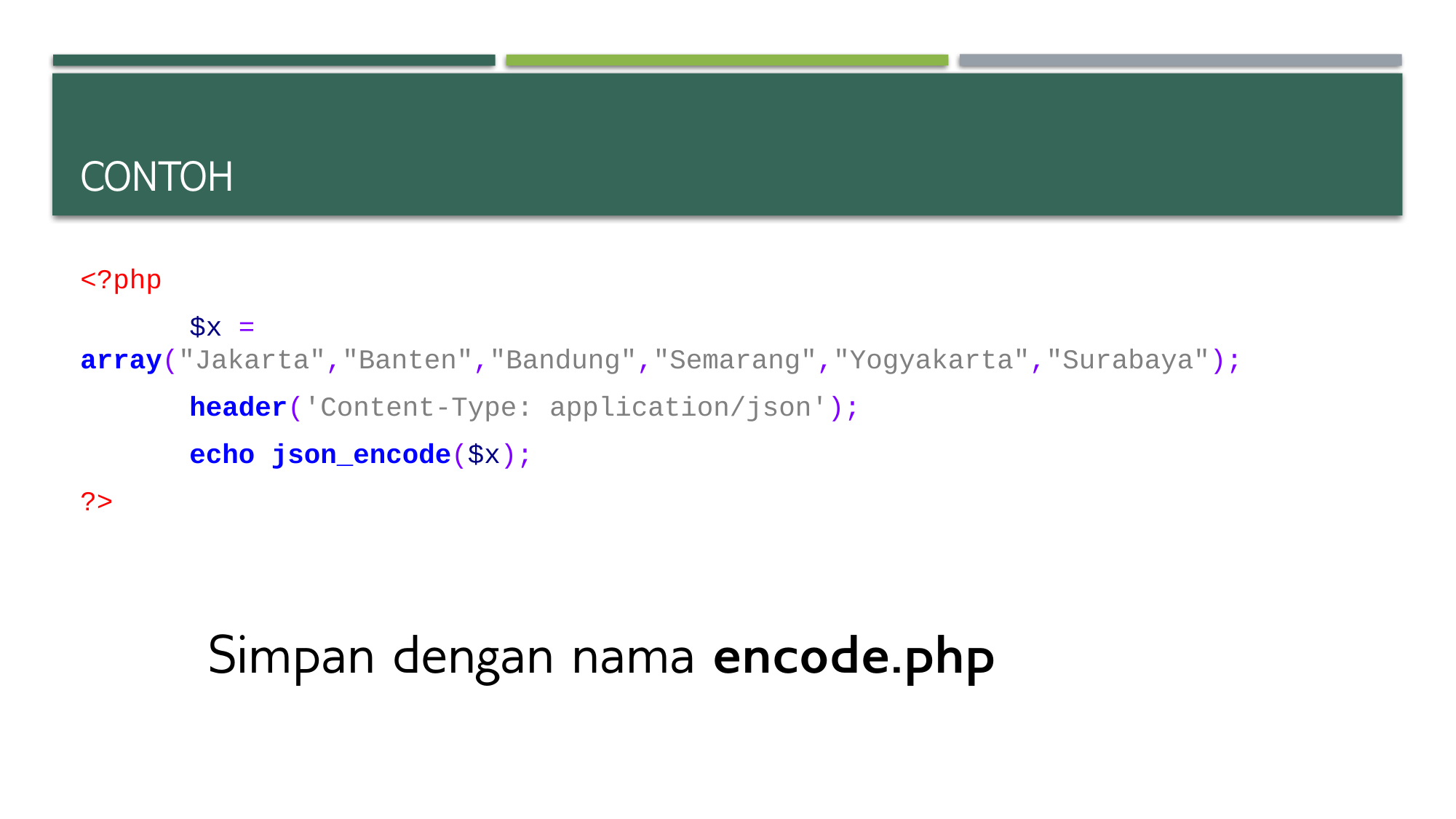

# ContOh
<?php
	$x = array("Jakarta","Banten","Bandung","Semarang","Yogyakarta","Surabaya");
	header('Content-Type: application/json');
	echo json_encode($x);
?>
Simpan dengan nama encode.php